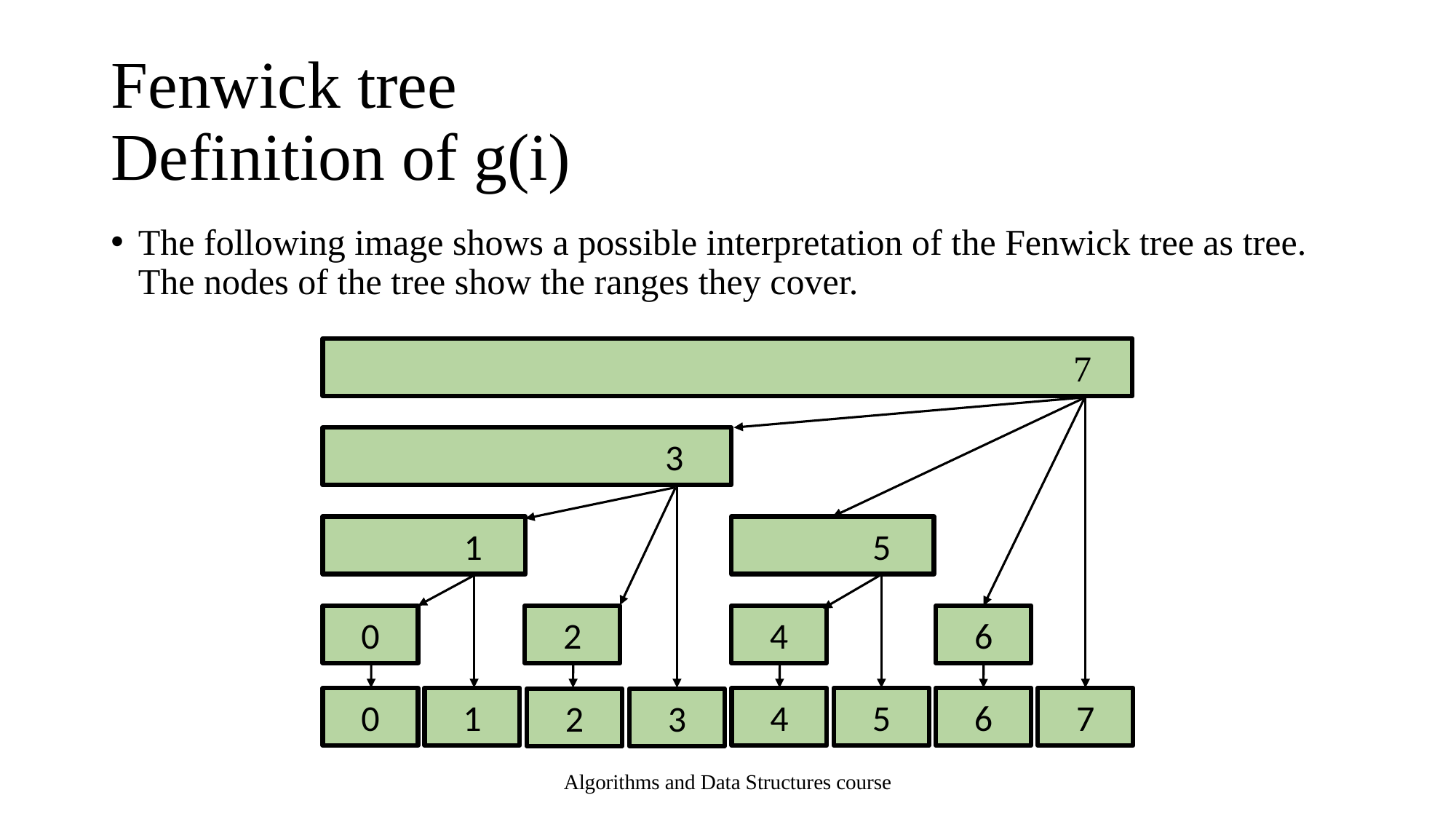

# Fenwick tree Definition of g(i)
The following image shows a possible interpretation of the Fenwick tree as tree. The nodes of the tree show the ranges they cover.
                                                                              7
                                    3
            1
            5
0
2
4
6
0
1
4
5
6
7
2
3
Algorithms and Data Structures course